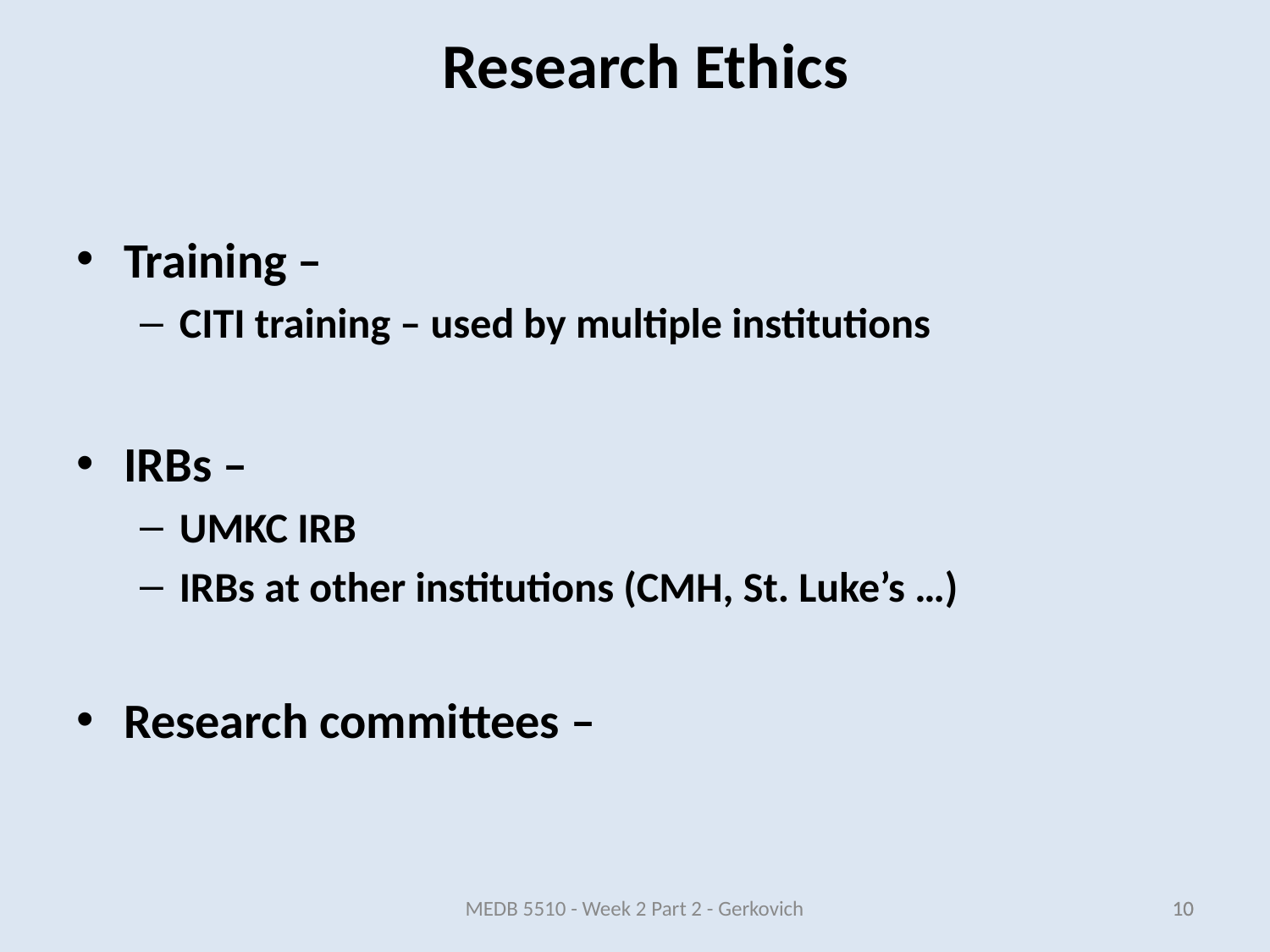

Training –
CITI training – used by multiple institutions

IRBs –
UMKC IRB
IRBs at other institutions (CMH, St. Luke’s …)

Research committees –

Research Ethics
MEDB 5510 - Week 2 Part 2 - Gerkovich
10
10